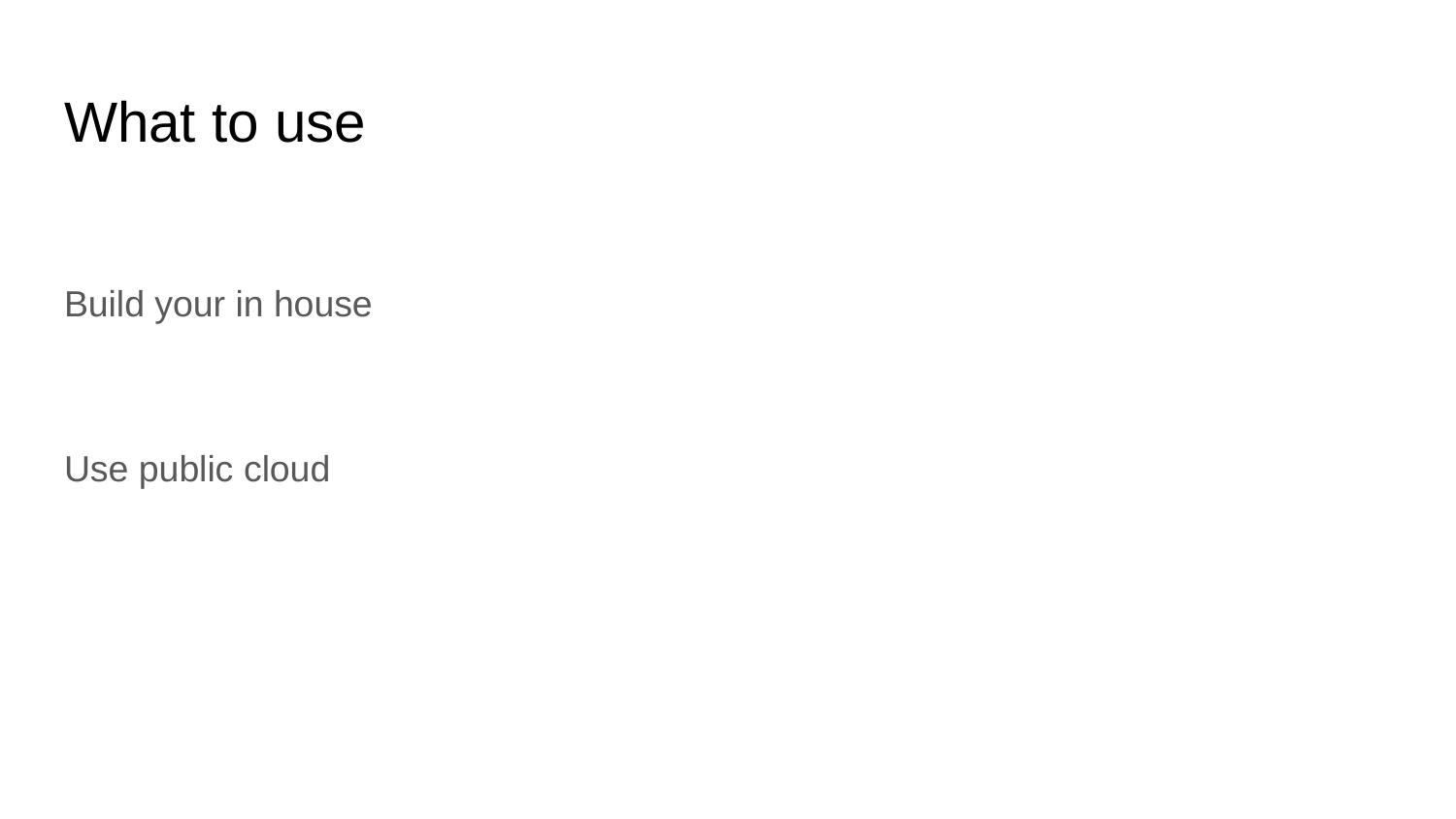

# What to use

Build your in house

Use public cloud